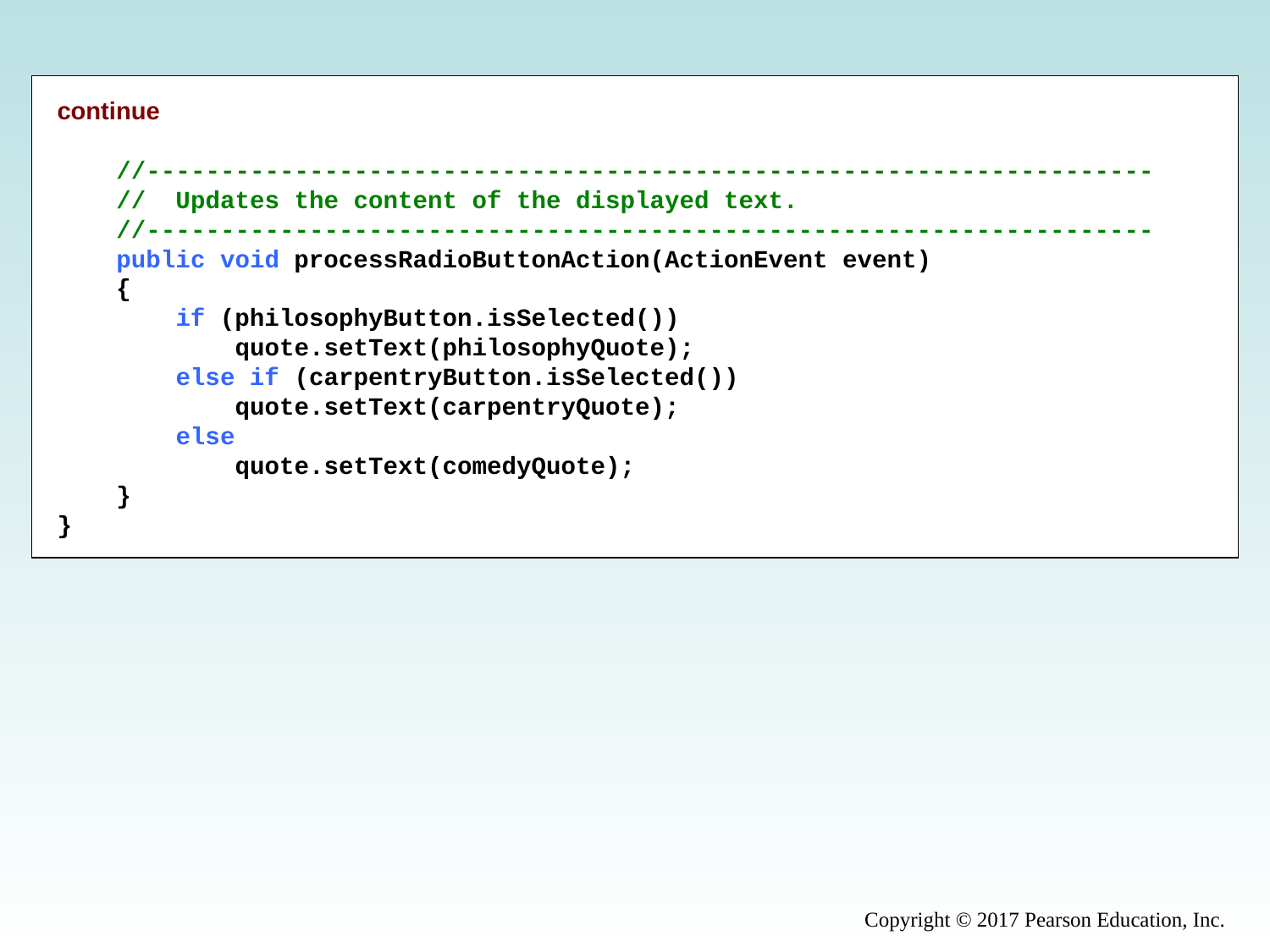

continue

    //--------------------------------------------------------------------
    //  Updates the content of the displayed text.
    //--------------------------------------------------------------------
    public void processRadioButtonAction(ActionEvent event)
    {
        if (philosophyButton.isSelected())
            quote.setText(philosophyQuote);
        else if (carpentryButton.isSelected())
            quote.setText(carpentryQuote);
        else
            quote.setText(comedyQuote);
    }
}
Copyright © 2017 Pearson Education, Inc.